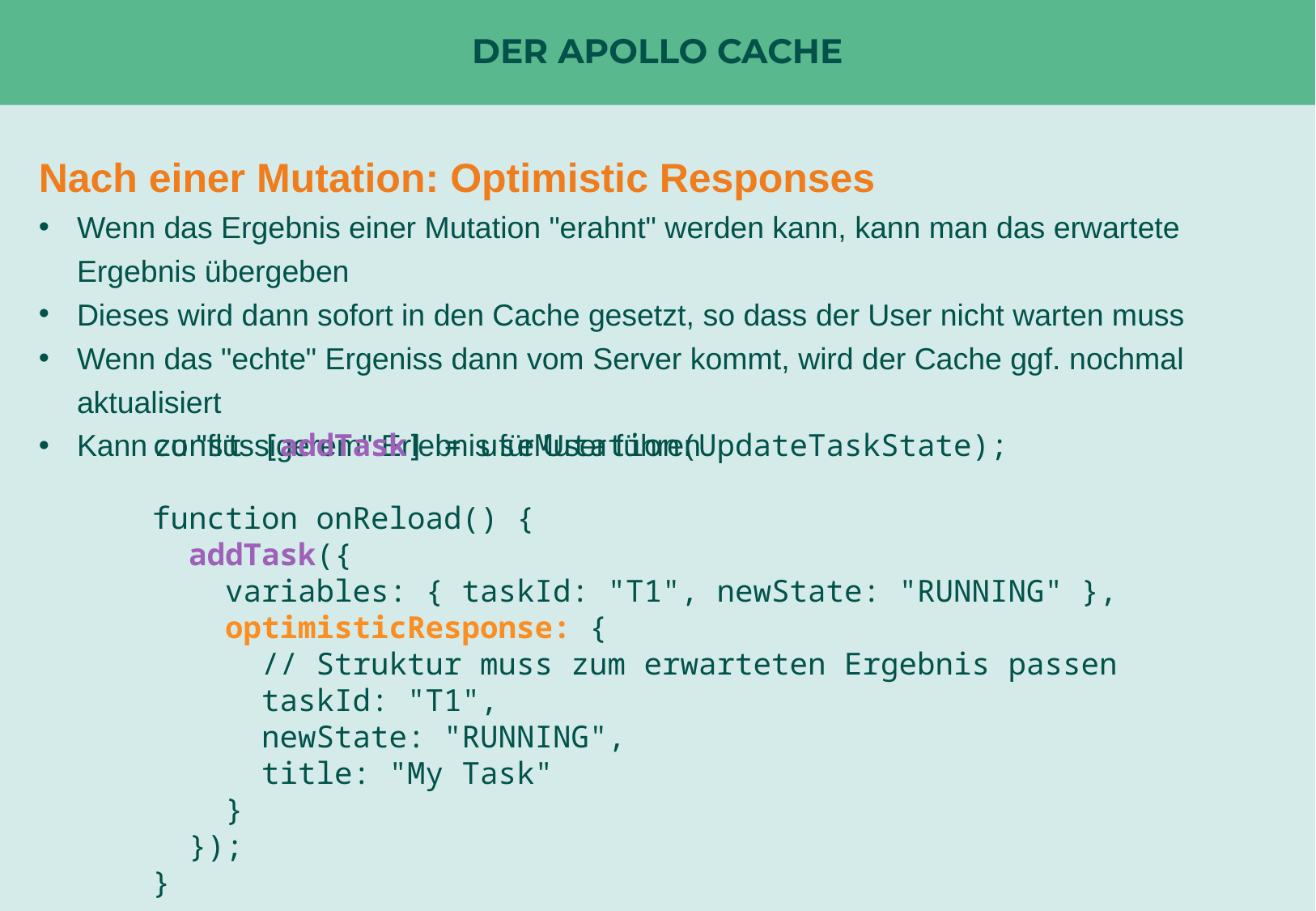

# Der Apollo Cache
Nach einer Mutation: Optimistic Responses
Wenn das Ergebnis einer Mutation "erahnt" werden kann, kann man das erwartete Ergebnis übergeben
Dieses wird dann sofort in den Cache gesetzt, so dass der User nicht warten muss
Wenn das "echte" Ergeniss dann vom Server kommt, wird der Cache ggf. nochmal aktualisiert
Kann zu "flüssigerem" Erlebnis für User führen

const [addTask] = useMutation(UpdateTaskState);

function onReload() {
  addTask({
    variables: { taskId: "T1", newState: "RUNNING" },
    optimisticResponse: {
      // Struktur muss zum erwarteten Ergebnis passen
      taskId: "T1",
      newState: "RUNNING",
      title: "My Task"
    }
  });
}